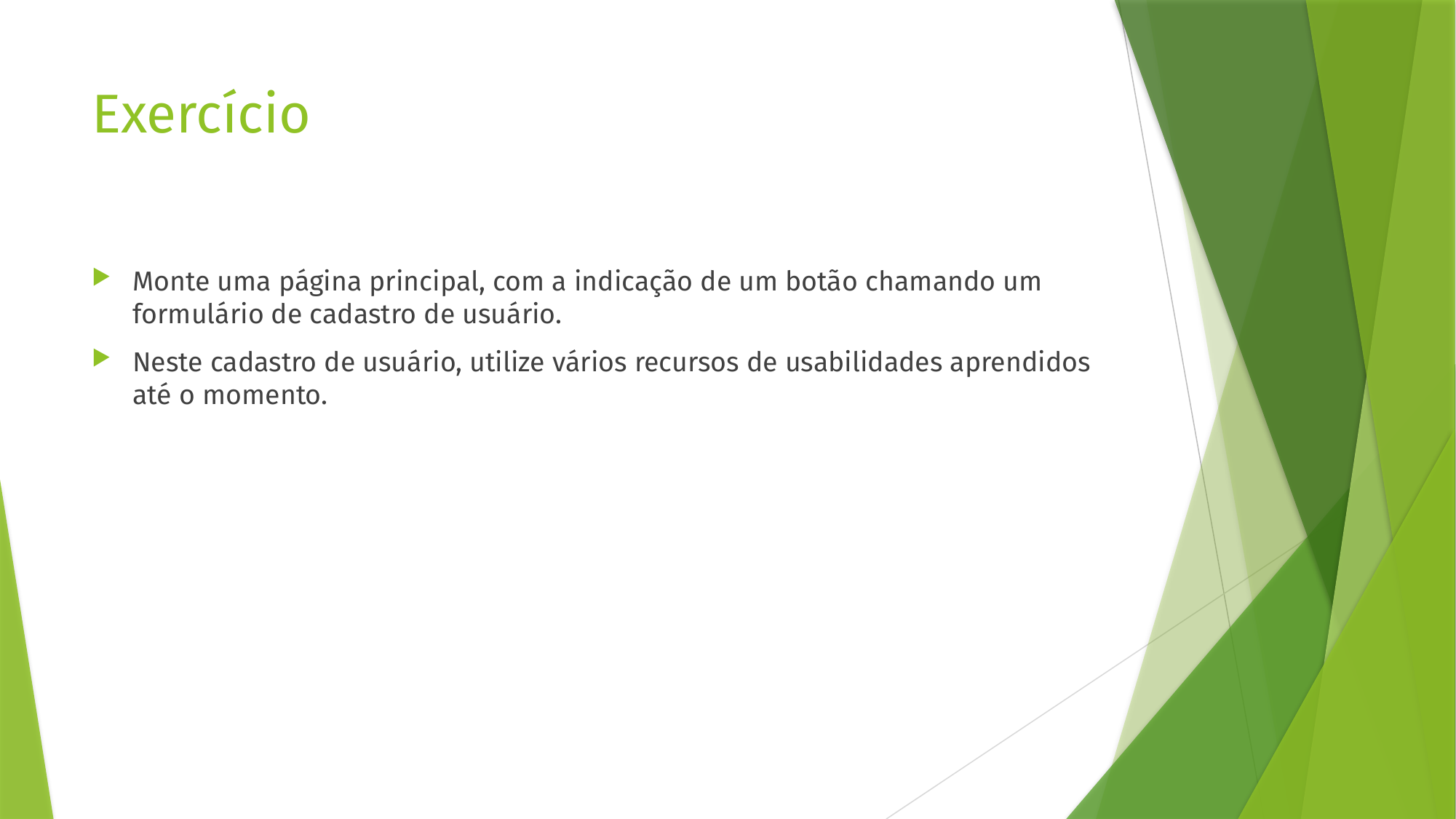

# Exercício
Monte uma página principal, com a indicação de um botão chamando um formulário de cadastro de usuário.
Neste cadastro de usuário, utilize vários recursos de usabilidades aprendidos até o momento.